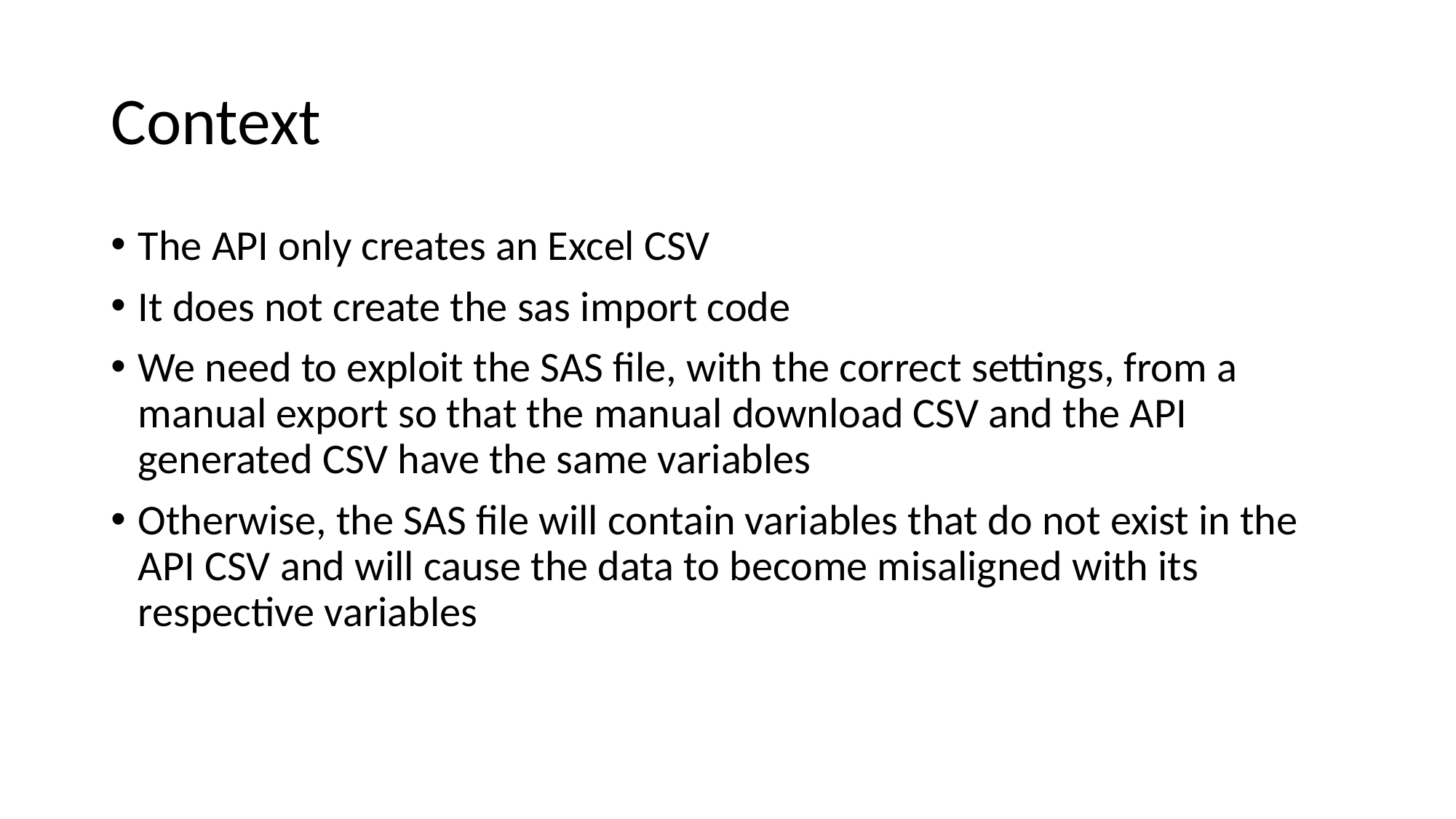

# Context
The API only creates an Excel CSV
It does not create the sas import code
We need to exploit the SAS file, with the correct settings, from a manual export so that the manual download CSV and the API generated CSV have the same variables
Otherwise, the SAS file will contain variables that do not exist in the API CSV and will cause the data to become misaligned with its respective variables